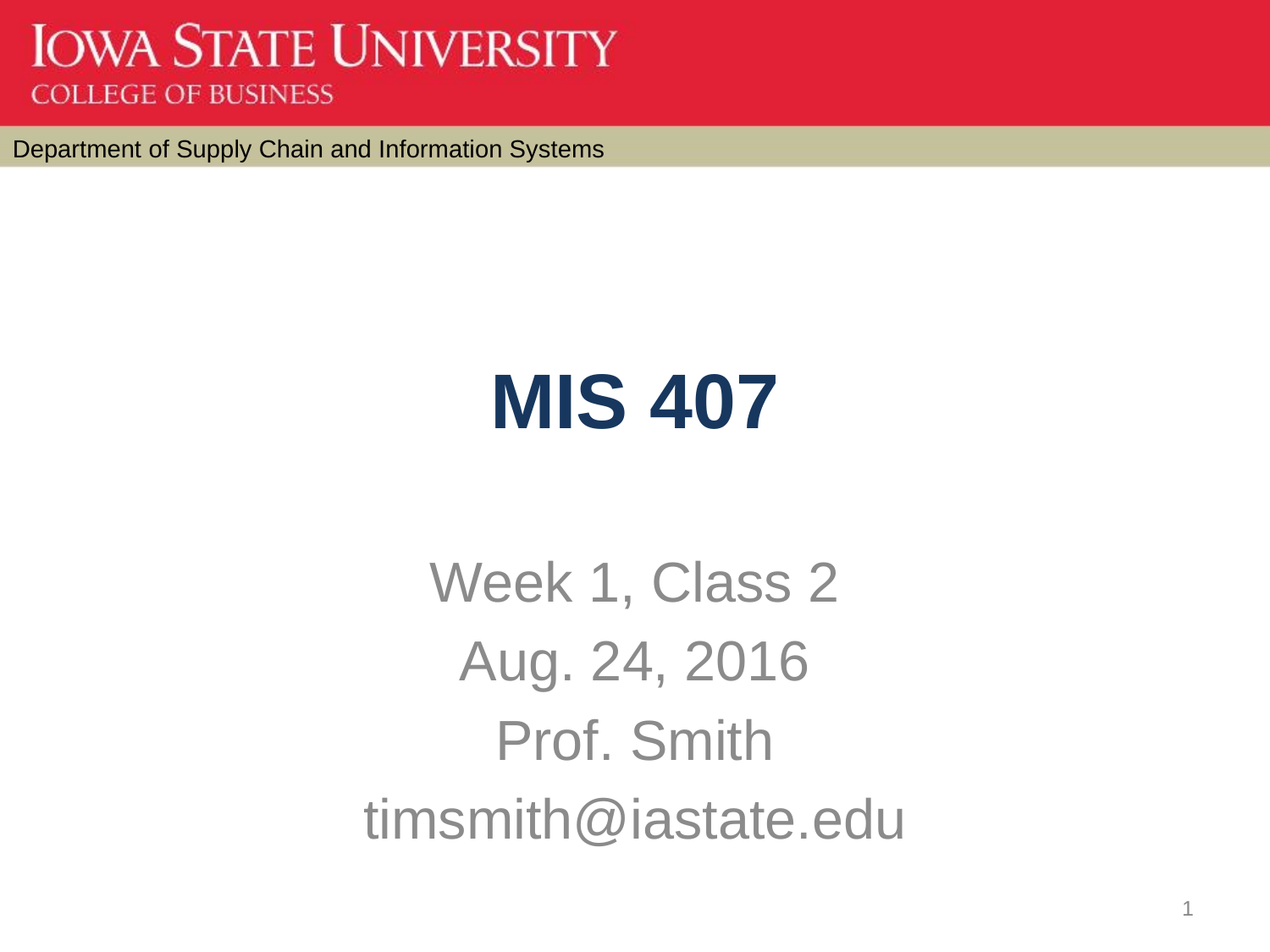

# MIS 407
Week 1, Class 2
Aug. 24, 2016
Prof. Smith
timsmith@iastate.edu
1